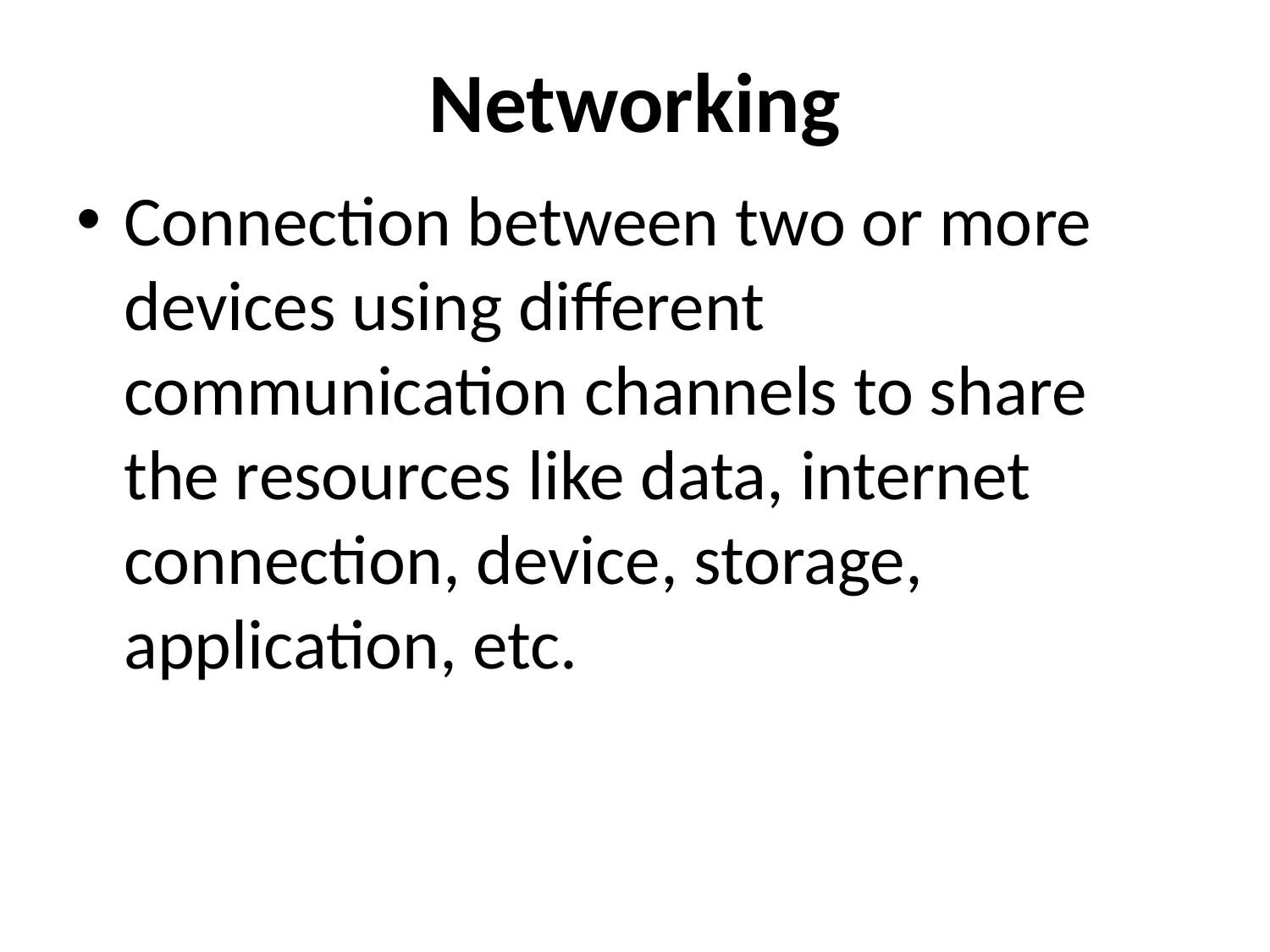

# Networking
Connection between two or more devices using different communication channels to share the resources like data, internet connection, device, storage, application, etc.